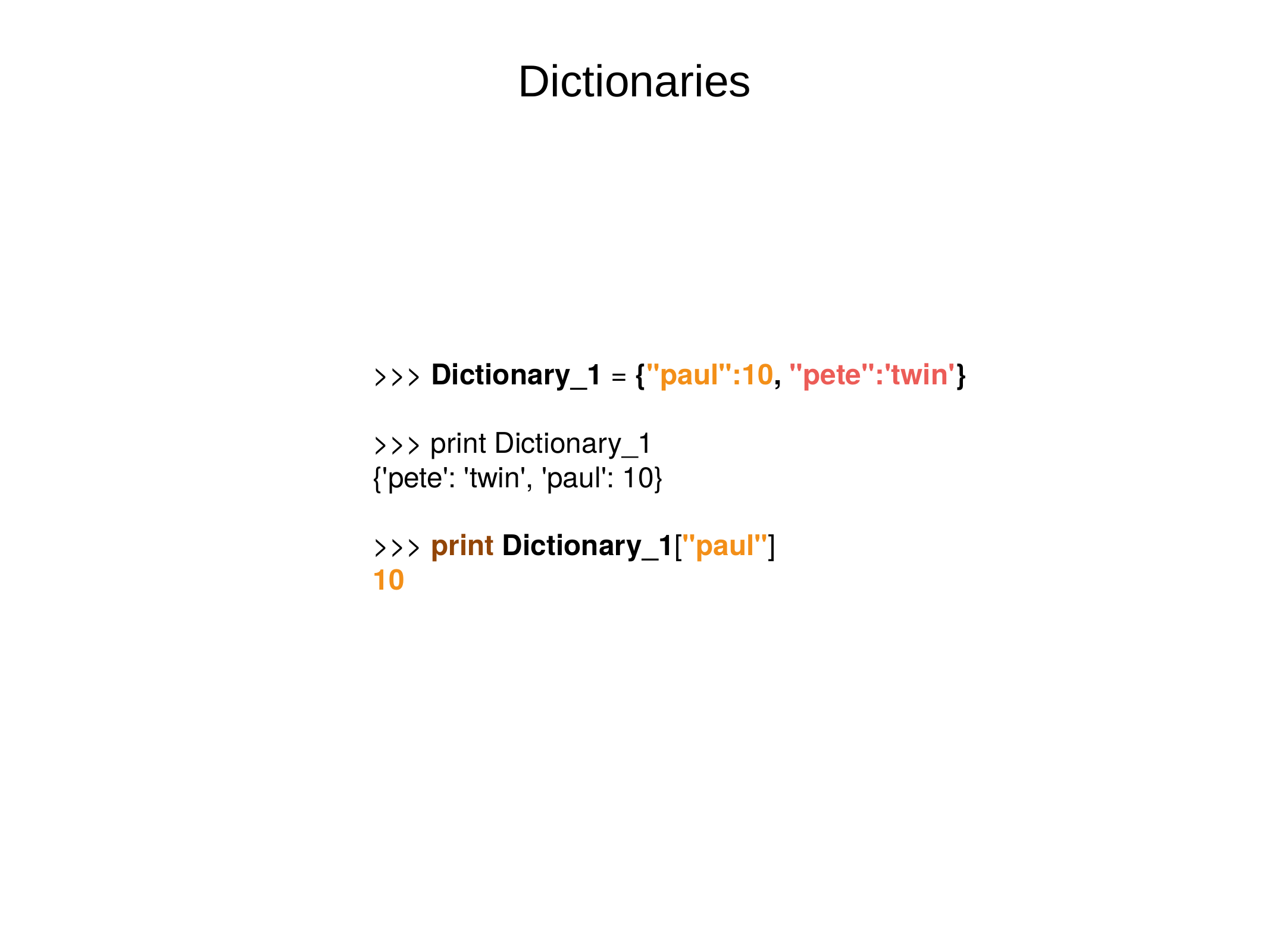

Dictionaries
>>> Dictionary_1 = {"paul":10, "pete":'twin'}

>>> print Dictionary_1
{'pete': 'twin', 'paul': 10}

>>> print Dictionary_1["paul"]
10